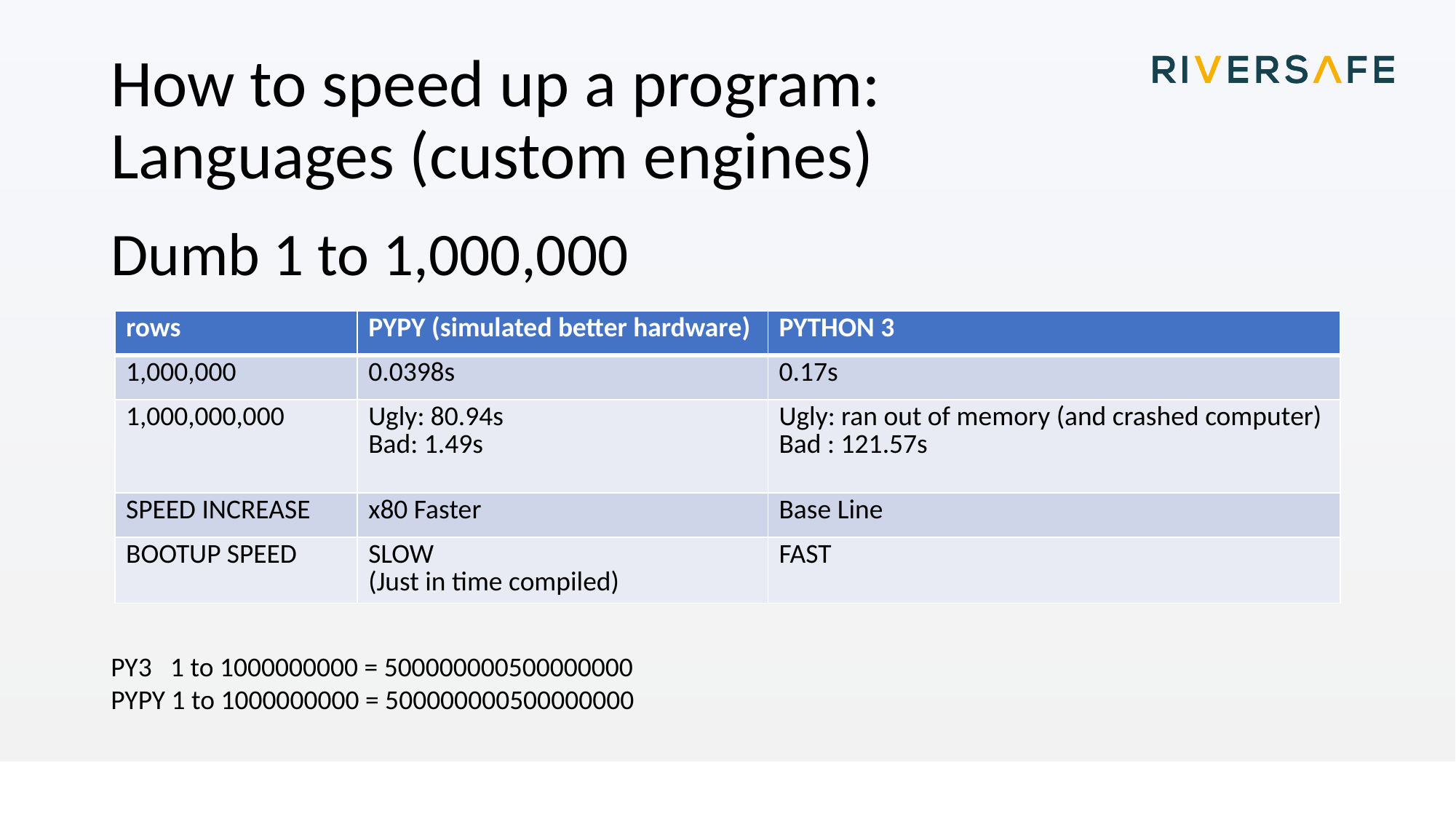

# How to speed up a program: Languages (custom engines)
Dumb 1 to 1,000,000
| rows | PYPY (simulated better hardware) | PYTHON 3 |
| --- | --- | --- |
| 1,000,000 | 0.0398s | 0.17s |
| 1,000,000,000 | Ugly: 80.94s Bad: 1.49s | Ugly: ran out of memory (and crashed computer) Bad : 121.57s |
| SPEED INCREASE | x80 Faster | Base Line |
| BOOTUP SPEED | SLOW (Just in time compiled) | FAST |
PY3   1 to 1000000000 = 500000000500000000
PYPY 1 to 1000000000 = 500000000500000000